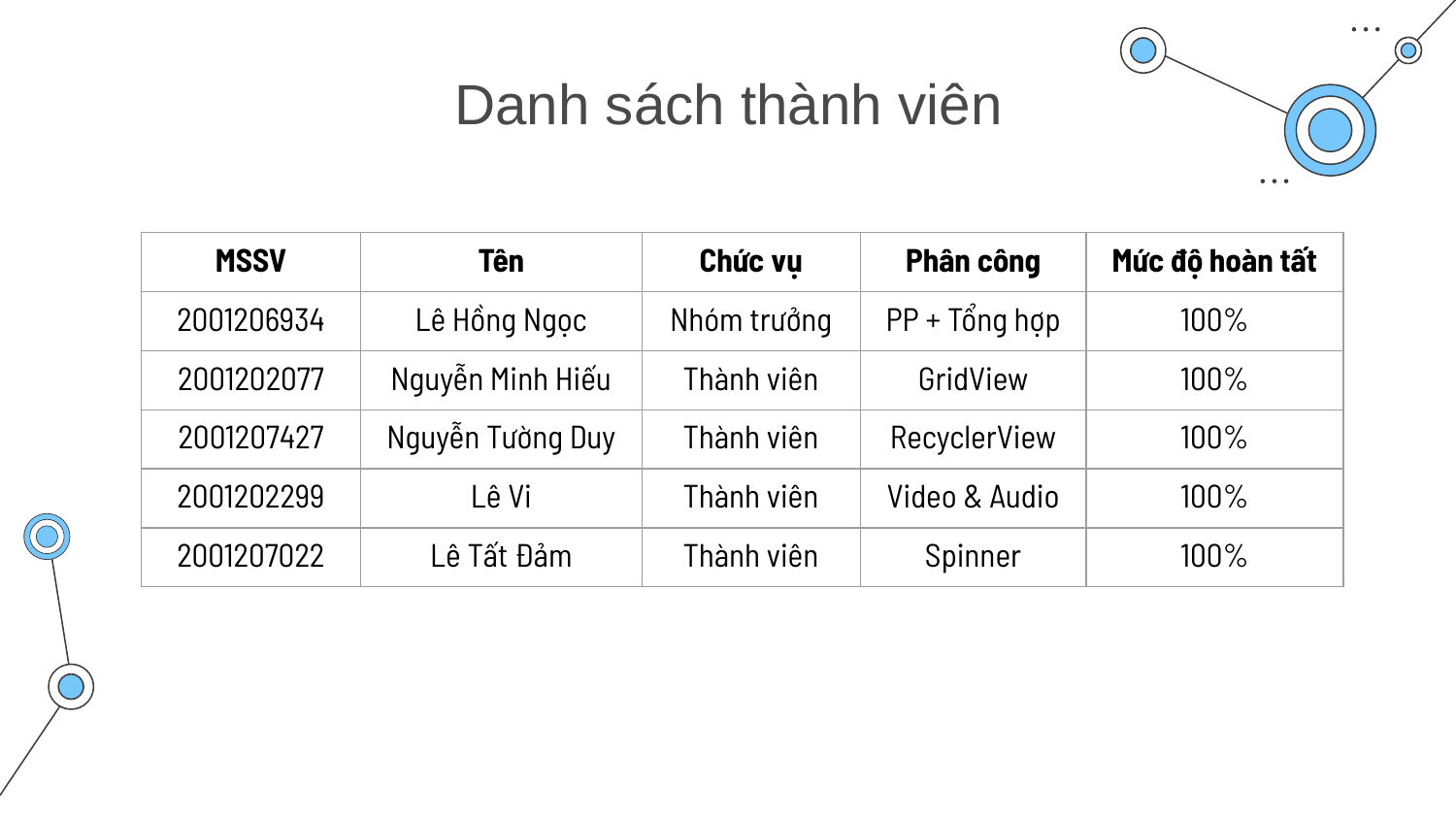

# Danh sách thành viên
| MSSV | Tên | Chức vụ | Phân công | Mức độ hoàn tất |
| --- | --- | --- | --- | --- |
| 2001206934 | Lê Hồng Ngọc | Nhóm trưởng | PP + Tổng hợp | 100% |
| 2001202077 | Nguyễn Minh Hiếu | Thành viên | GridView | 100% |
| 2001207427 | Nguyễn Tường Duy | Thành viên | RecyclerView | 100% |
| 2001202299 | Lê Vi | Thành viên | Video & Audio | 100% |
| 2001207022 | Lê Tất Đảm | Thành viên | Spinner | 100% |